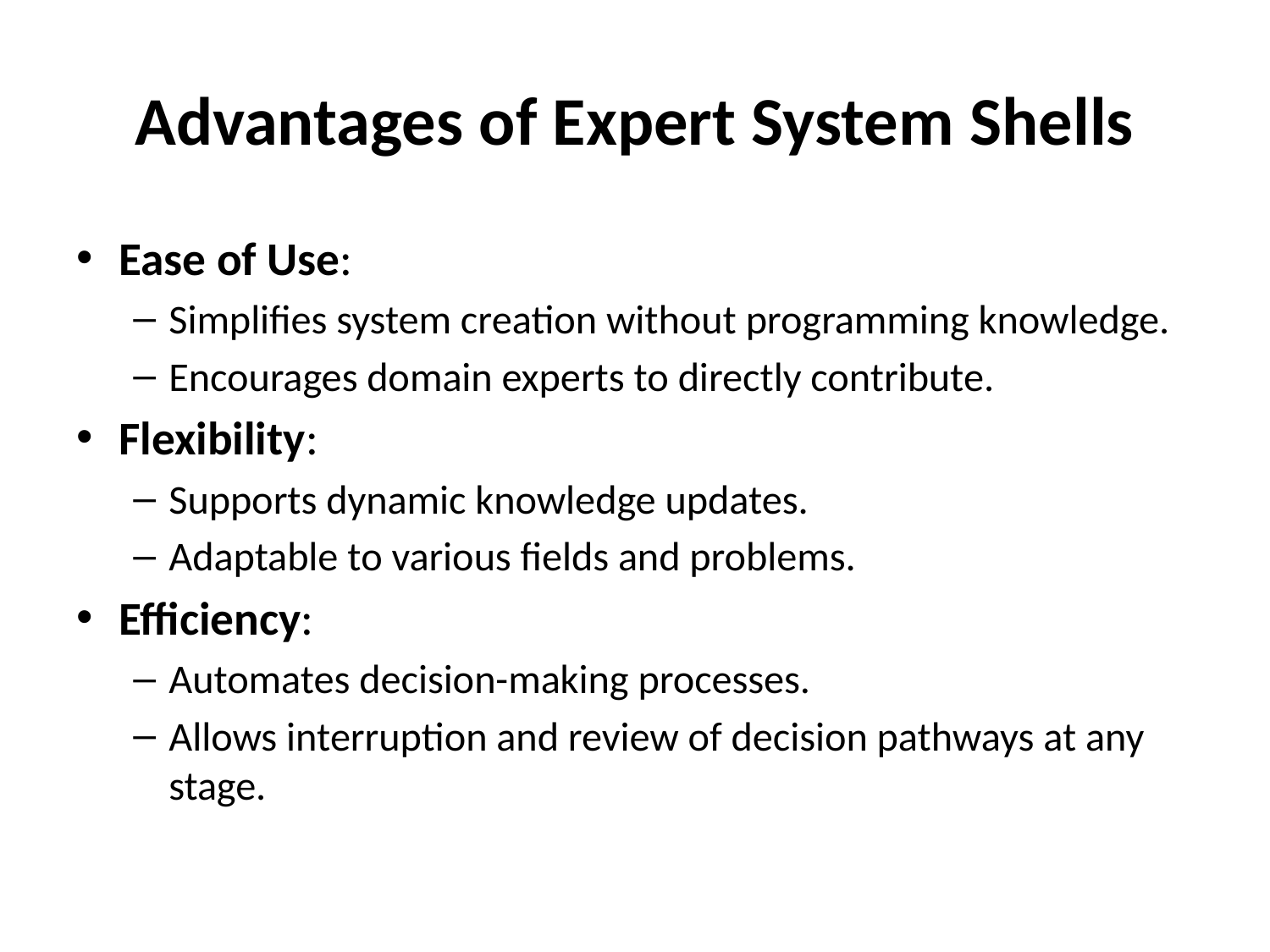

# Advantages of Expert System Shells
Ease of Use:
Simplifies system creation without programming knowledge.
Encourages domain experts to directly contribute.
Flexibility:
Supports dynamic knowledge updates.
Adaptable to various fields and problems.
Efficiency:
Automates decision-making processes.
Allows interruption and review of decision pathways at any stage.